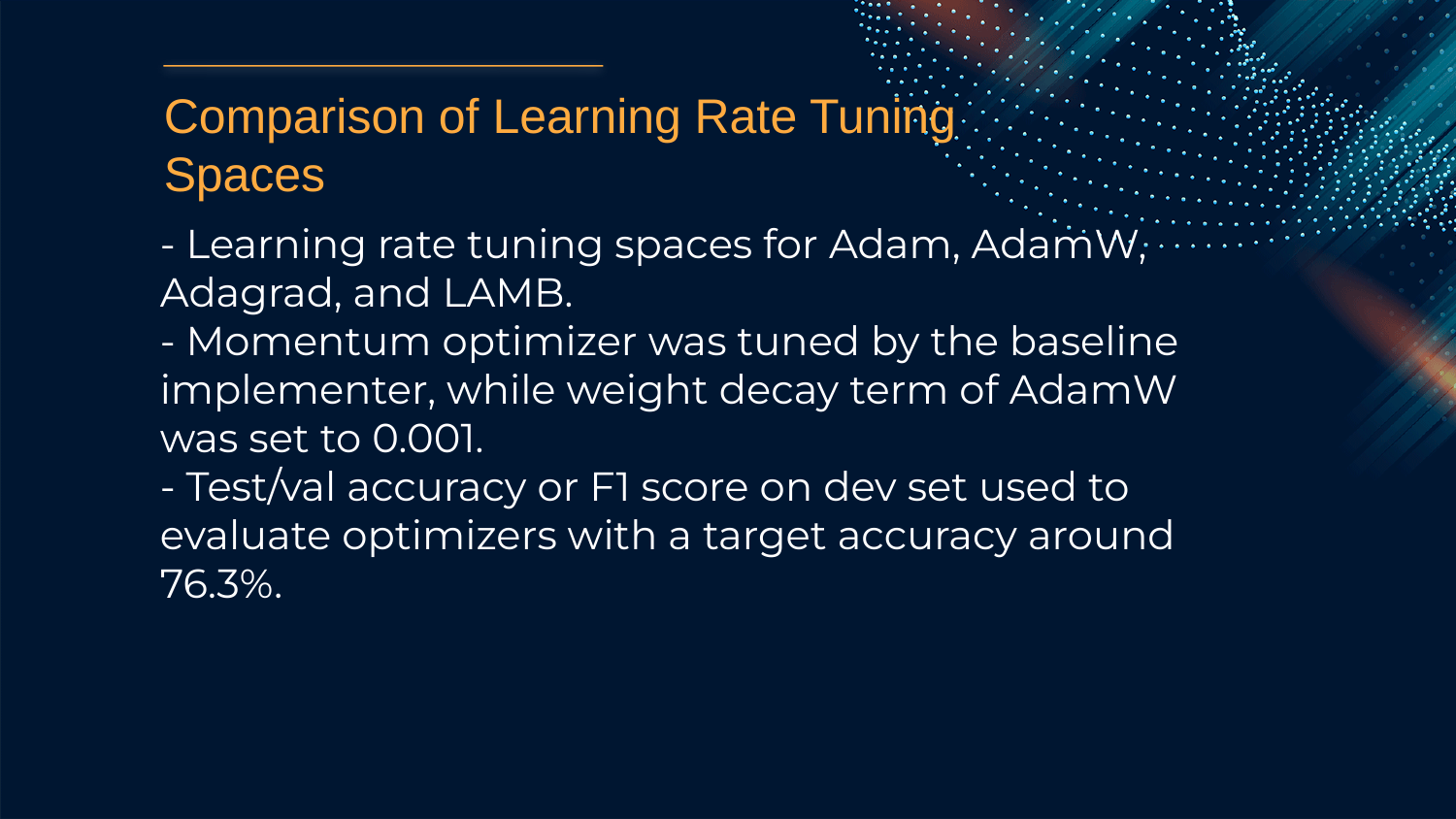

Comparison of Learning Rate Tuning Spaces
- Learning rate tuning spaces for Adam, AdamW, Adagrad, and LAMB.
- Momentum optimizer was tuned by the baseline implementer, while weight decay term of AdamW was set to 0.001.
- Test/val accuracy or F1 score on dev set used to evaluate optimizers with a target accuracy around 76.3%.